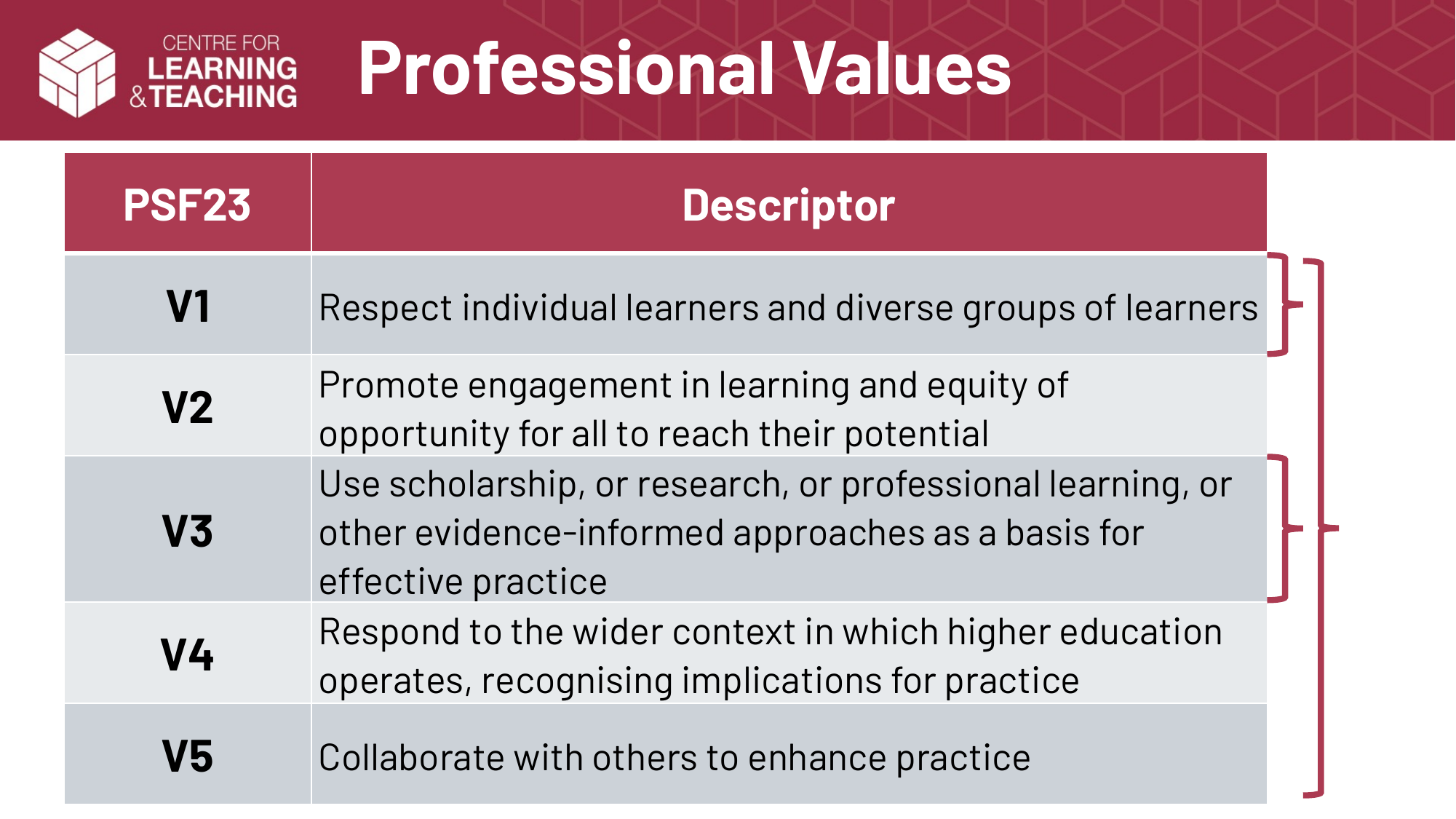

# Professional Values
| PSF23 | Descriptor |
| --- | --- |
| V1 | Respect individual learners and diverse groups of learners |
| V2 | Promote engagement in learning and equity of opportunity for all to reach their potential |
| V3 | Use scholarship, or research, or professional learning, or other evidence-informed approaches as a basis for effective practice |
| V4 | Respond to the wider context in which higher education operates, recognising implications for practice |
| V5 | Collaborate with others to enhance practice |